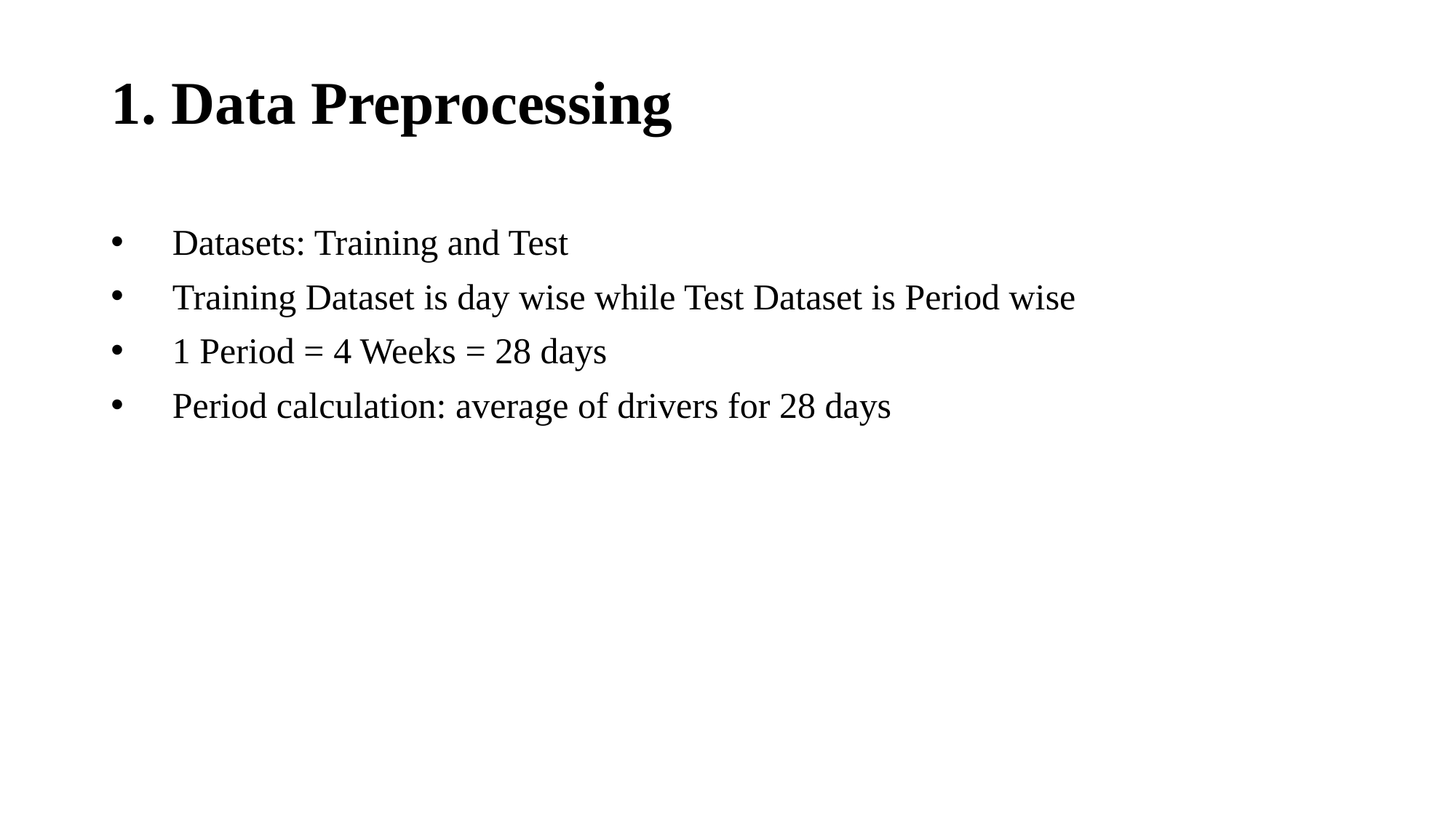

# 1. Data Preprocessing
Datasets: Training and Test
Training Dataset is day wise while Test Dataset is Period wise
1 Period = 4 Weeks = 28 days
Period calculation: average of drivers for 28 days